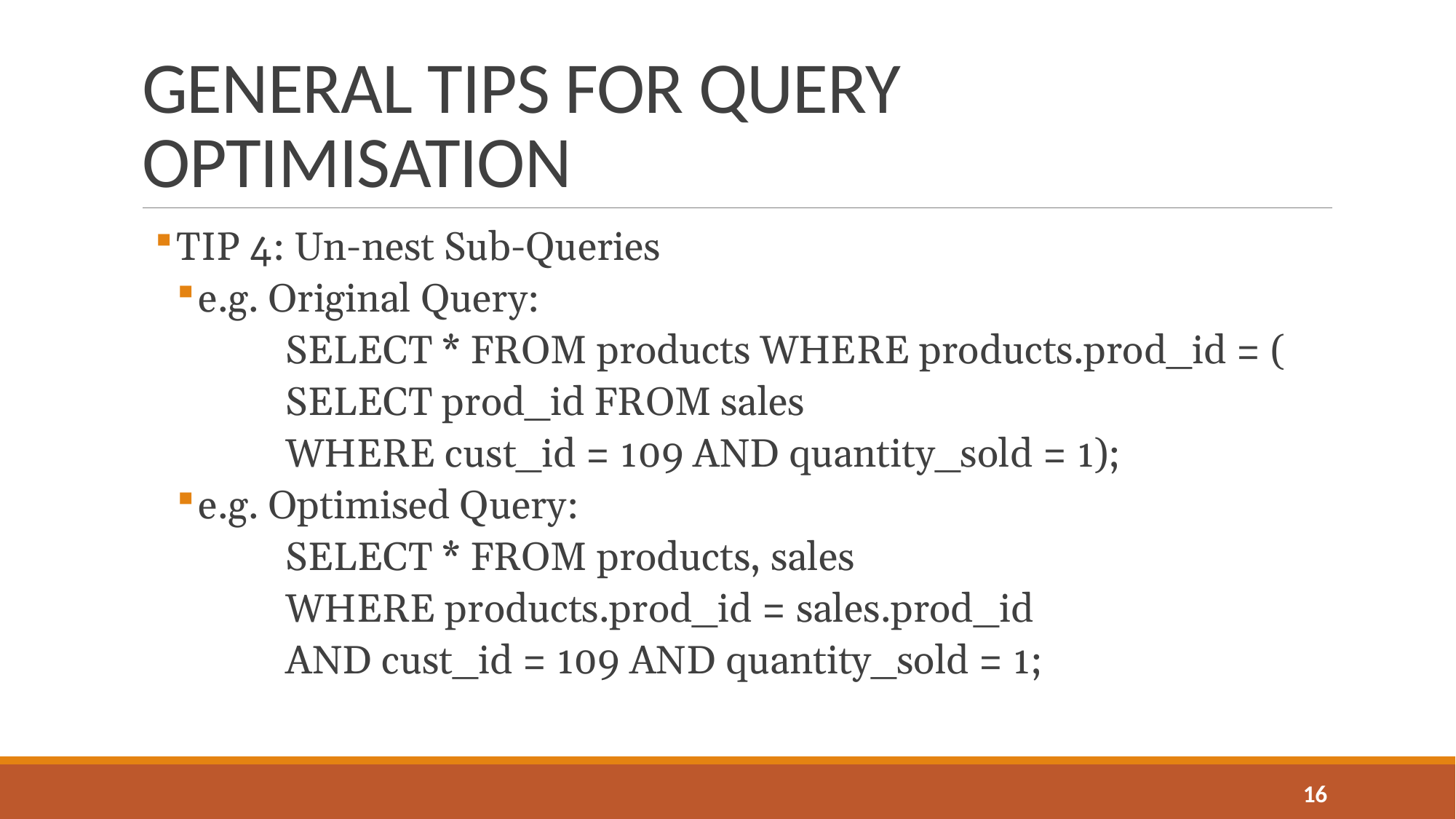

# GENERAL TIPS FOR QUERY OPTIMISATION
TIP 4: Un-nest Sub-Queries
e.g. Original Query:
	SELECT * FROM products WHERE products.prod_id = (
	SELECT prod_id FROM sales
	WHERE cust_id = 109 AND quantity_sold = 1);
e.g. Optimised Query:
	SELECT * FROM products, sales
	WHERE products.prod_id = sales.prod_id
	AND cust_id = 109 AND quantity_sold = 1;
16